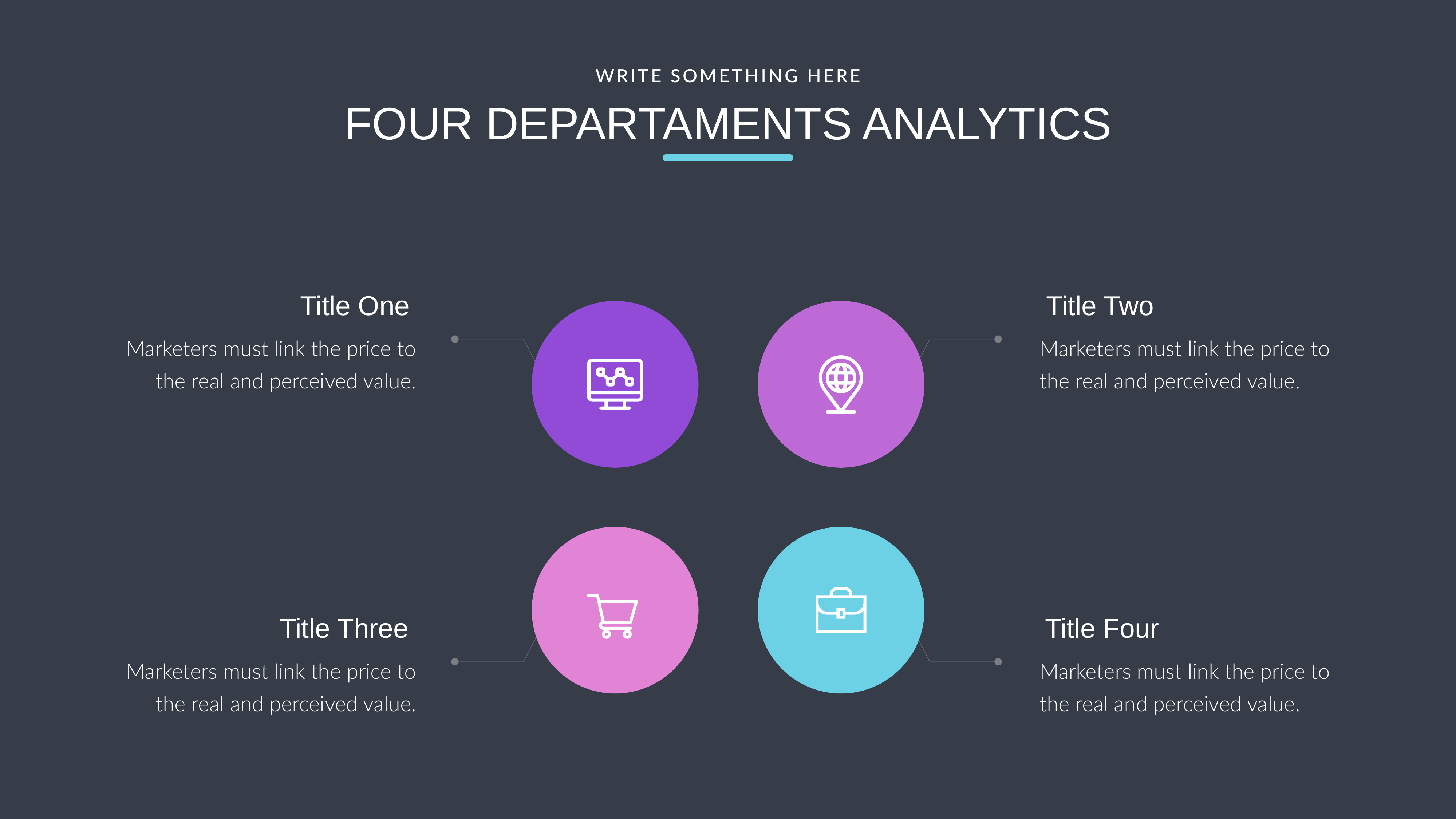

WRITE SOMETHING HERE
FOUR DEPARTAMENTS ANALYTICS

Title One
Title Two
Marketers must link the price to the real and perceived value.

Marketers must link the price to the real and perceived value.

Title Three
Title Four
Marketers must link the price to the real and perceived value.
Marketers must link the price to the real and perceived value.